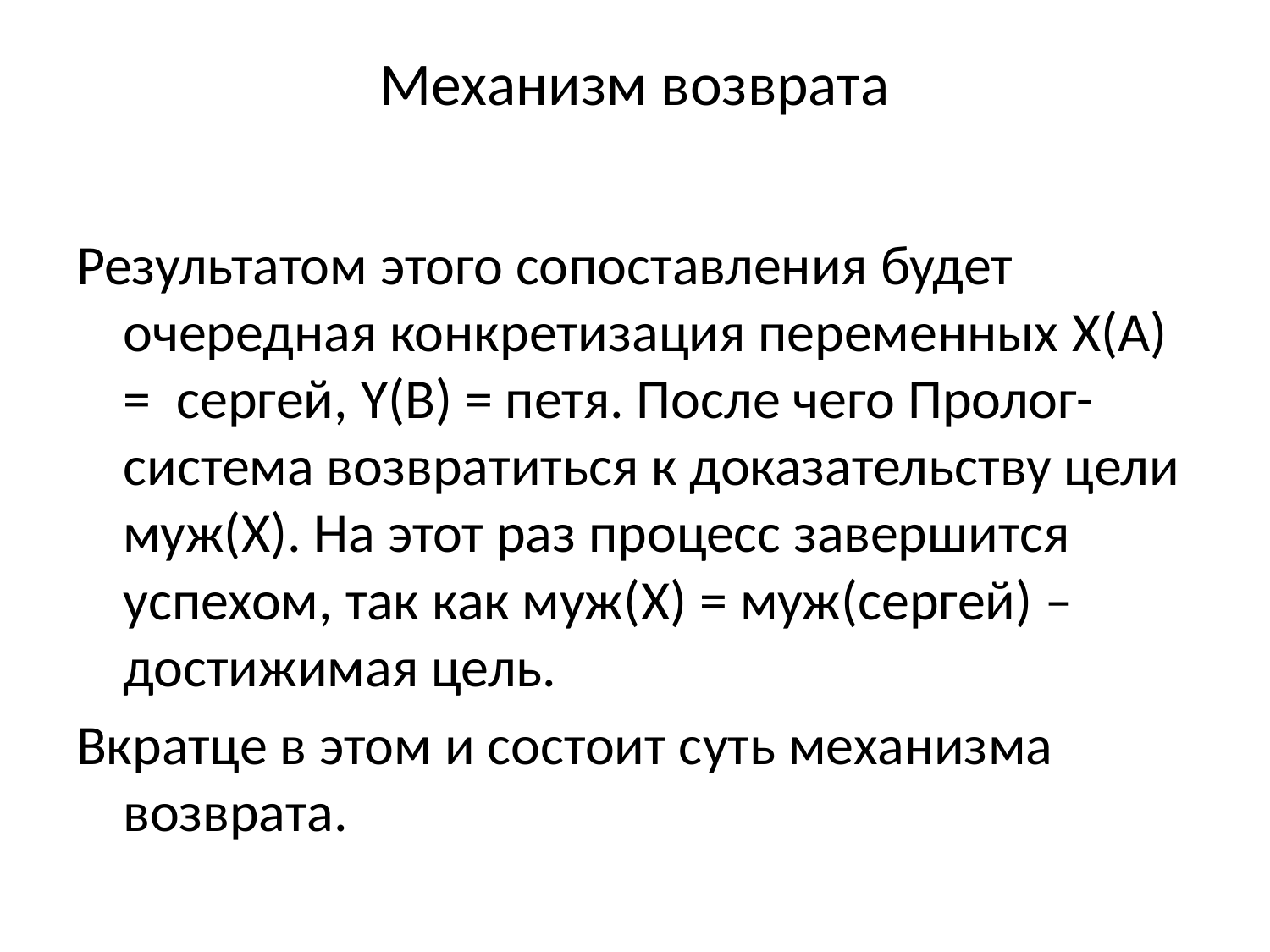

# Механизм возврата
Результатом этого сопоставления будет очередная конкретизация переменных X(A) =  сергей, Y(B) = петя. После чего Пролог-система возвратиться к доказательству цели муж(X). На этот раз процесс завершится успехом, так как муж(X) = муж(сергей) – достижимая цель.
Вкратце в этом и состоит суть механизма возврата.